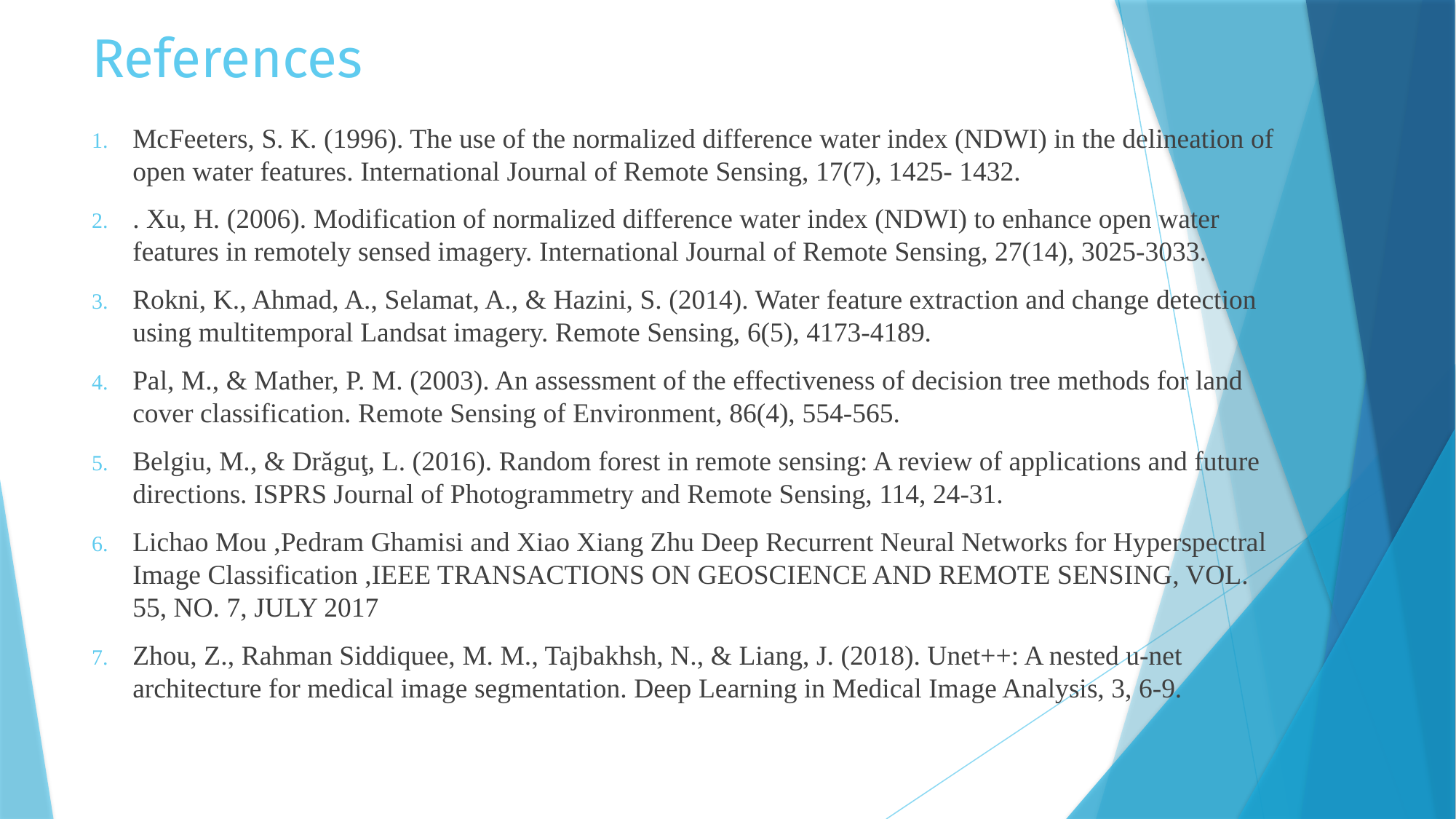

# References
McFeeters, S. K. (1996). The use of the normalized difference water index (NDWI) in the delineation of open water features. International Journal of Remote Sensing, 17(7), 1425- 1432.
. Xu, H. (2006). Modification of normalized difference water index (NDWI) to enhance open water features in remotely sensed imagery. International Journal of Remote Sensing, 27(14), 3025-3033.
Rokni, K., Ahmad, A., Selamat, A., & Hazini, S. (2014). Water feature extraction and change detection using multitemporal Landsat imagery. Remote Sensing, 6(5), 4173-4189.
Pal, M., & Mather, P. M. (2003). An assessment of the effectiveness of decision tree methods for land cover classification. Remote Sensing of Environment, 86(4), 554-565.
Belgiu, M., & Drăguţ, L. (2016). Random forest in remote sensing: A review of applications and future directions. ISPRS Journal of Photogrammetry and Remote Sensing, 114, 24-31.
Lichao Mou ,Pedram Ghamisi and Xiao Xiang Zhu Deep Recurrent Neural Networks for Hyperspectral Image Classification ,IEEE TRANSACTIONS ON GEOSCIENCE AND REMOTE SENSING, VOL. 55, NO. 7, JULY 2017
Zhou, Z., Rahman Siddiquee, M. M., Tajbakhsh, N., & Liang, J. (2018). Unet++: A nested u-net architecture for medical image segmentation. Deep Learning in Medical Image Analysis, 3, 6-9.